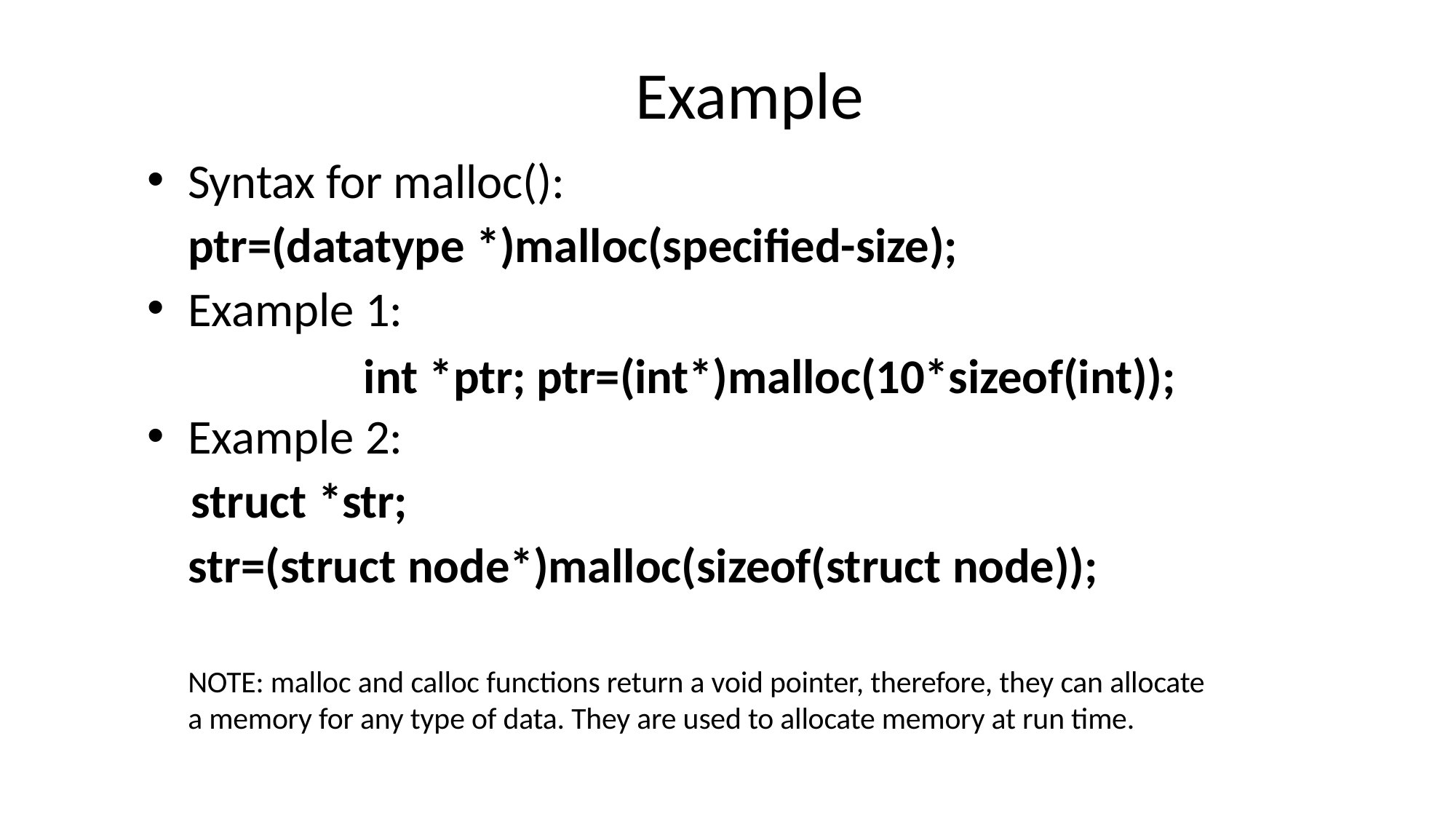

# Example
Syntax for malloc():
ptr=(datatype *)malloc(specified-size);
Example 1:
int *ptr; ptr=(int*)malloc(10*sizeof(int));
Example 2:
struct *str;
str=(struct node*)malloc(sizeof(struct node));

NOTE: malloc and calloc functions return a void pointer, therefore, they can allocate a memory for any type of data. They are used to allocate memory at run time.